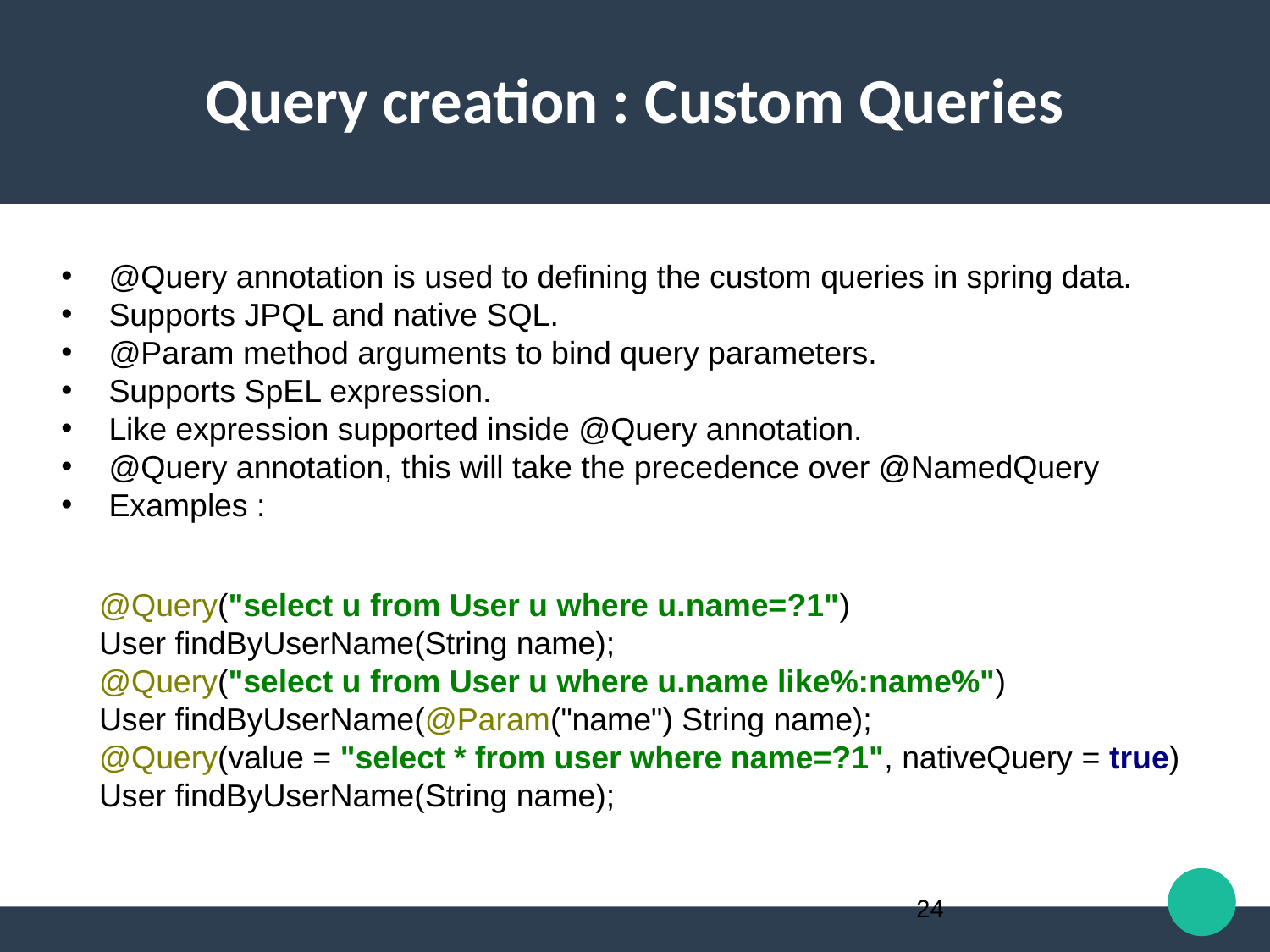

Query creation : Custom Queries
@Query annotation is used to defining the custom queries in spring data.
Supports JPQL and native SQL.
@Param method arguments to bind query parameters.
Supports SpEL expression.
Like expression supported inside @Query annotation.
@Query annotation, this will take the precedence over @NamedQuery
Examples :

@Query("select u from User u where u.name=?1")
User findByUserName(String name);
@Query("select u from User u where u.name like%:name%")
User findByUserName(@Param("name") String name);
@Query(value = "select * from user where name=?1", nativeQuery = true)
User findByUserName(String name);

24